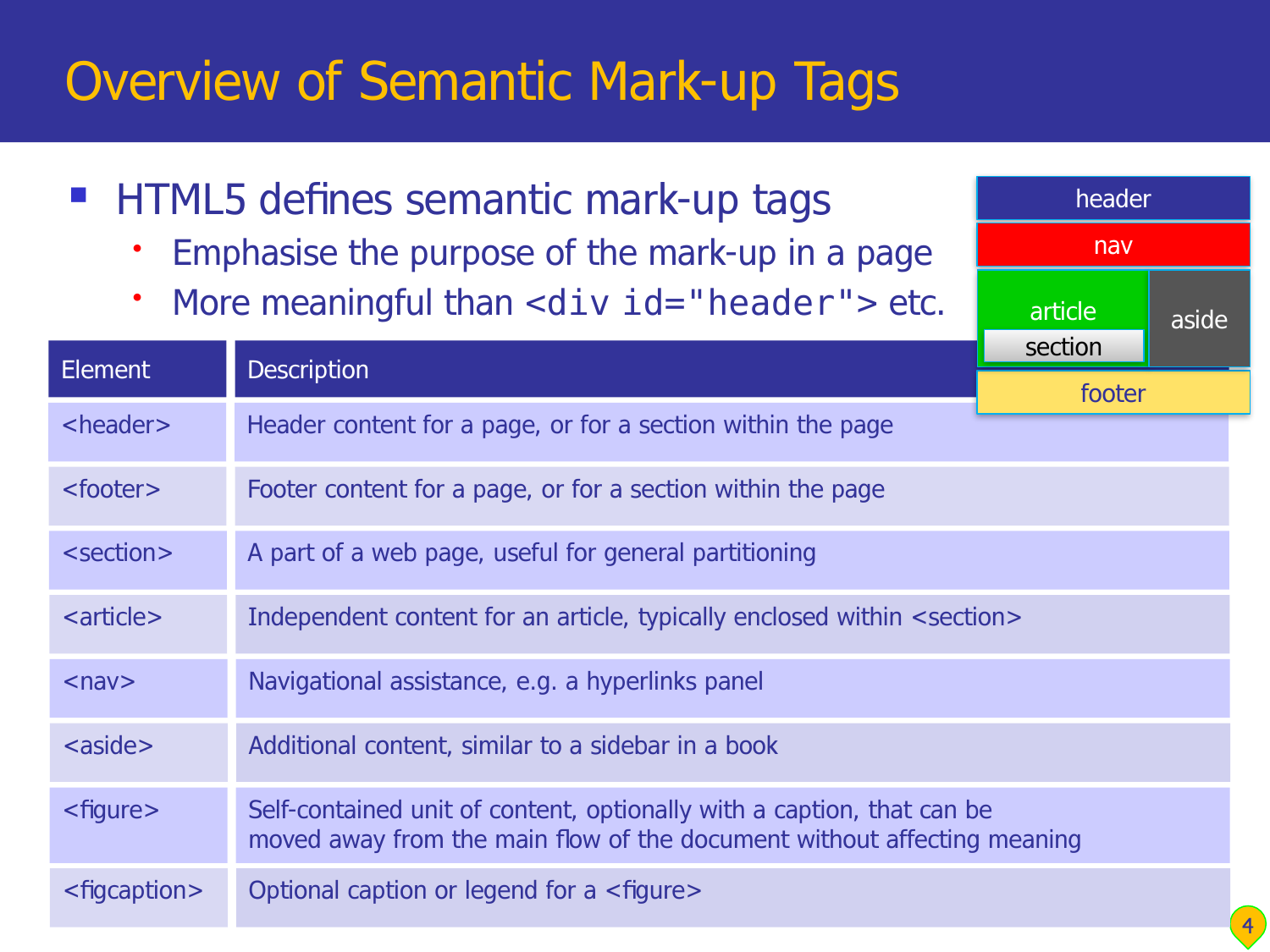

# Overview of Semantic Mark-up Tags
HTML5 defines semantic mark-up tags
Emphasise the purpose of the mark-up in a page
More meaningful than <div id="header"> etc.

header
nav
article
aside
section
footer
Element
Description
<header>
Header content for a page, or for a section within the page
<footer>
Footer content for a page, or for a section within the page
<section>
A part of a web page, useful for general partitioning
<article>
Independent content for an article, typically enclosed within <section>
<nav>
Navigational assistance, e.g. a hyperlinks panel
<aside>
Additional content, similar to a sidebar in a book
<figure>
Self-contained unit of content, optionally with a caption, that can be
moved away from the main flow of the document without affecting meaning
<figcaption>
Optional caption or legend for a <figure>
4